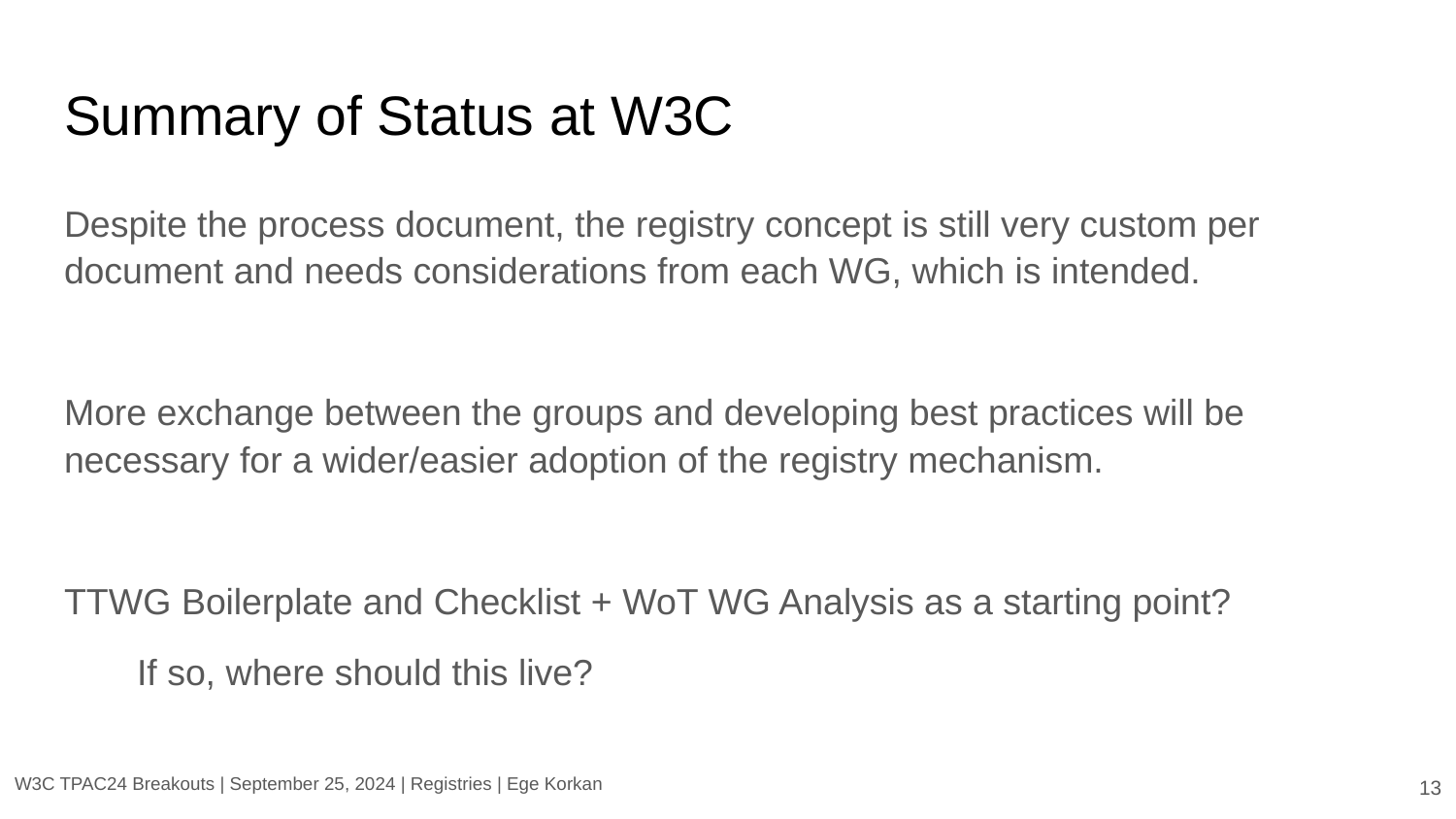

# Summary of Status at W3C
Despite the process document, the registry concept is still very custom per document and needs considerations from each WG, which is intended.

More exchange between the groups and developing best practices will be necessary for a wider/easier adoption of the registry mechanism.

TTWG Boilerplate and Checklist + WoT WG Analysis as a starting point?
If so, where should this live?
13